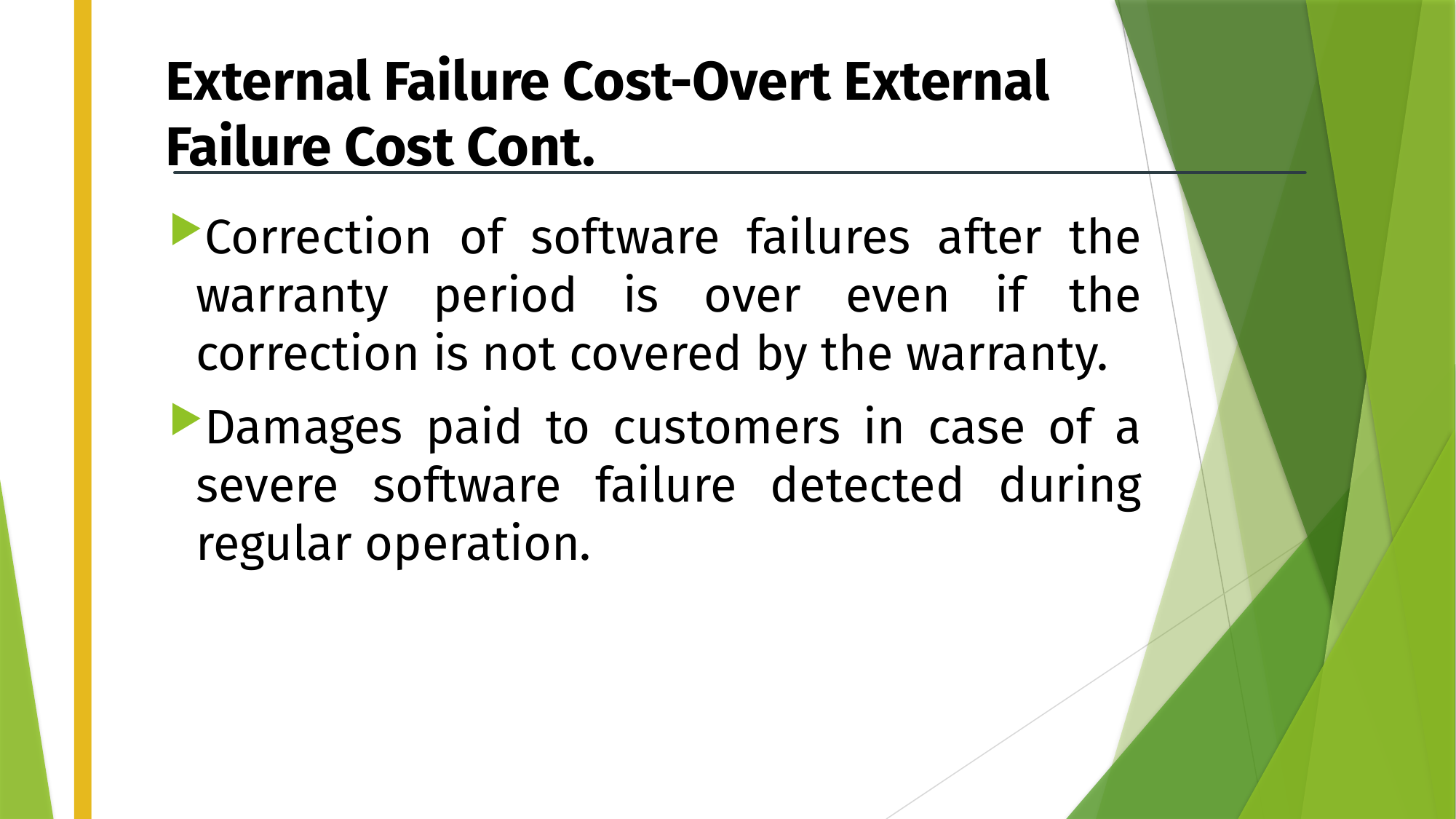

# External Failure Cost-Overt External Failure Cost Cont.
Correction of software failures after the warranty period is over even if the correction is not covered by the warranty.
Damages paid to customers in case of a severe software failure detected during regular operation.